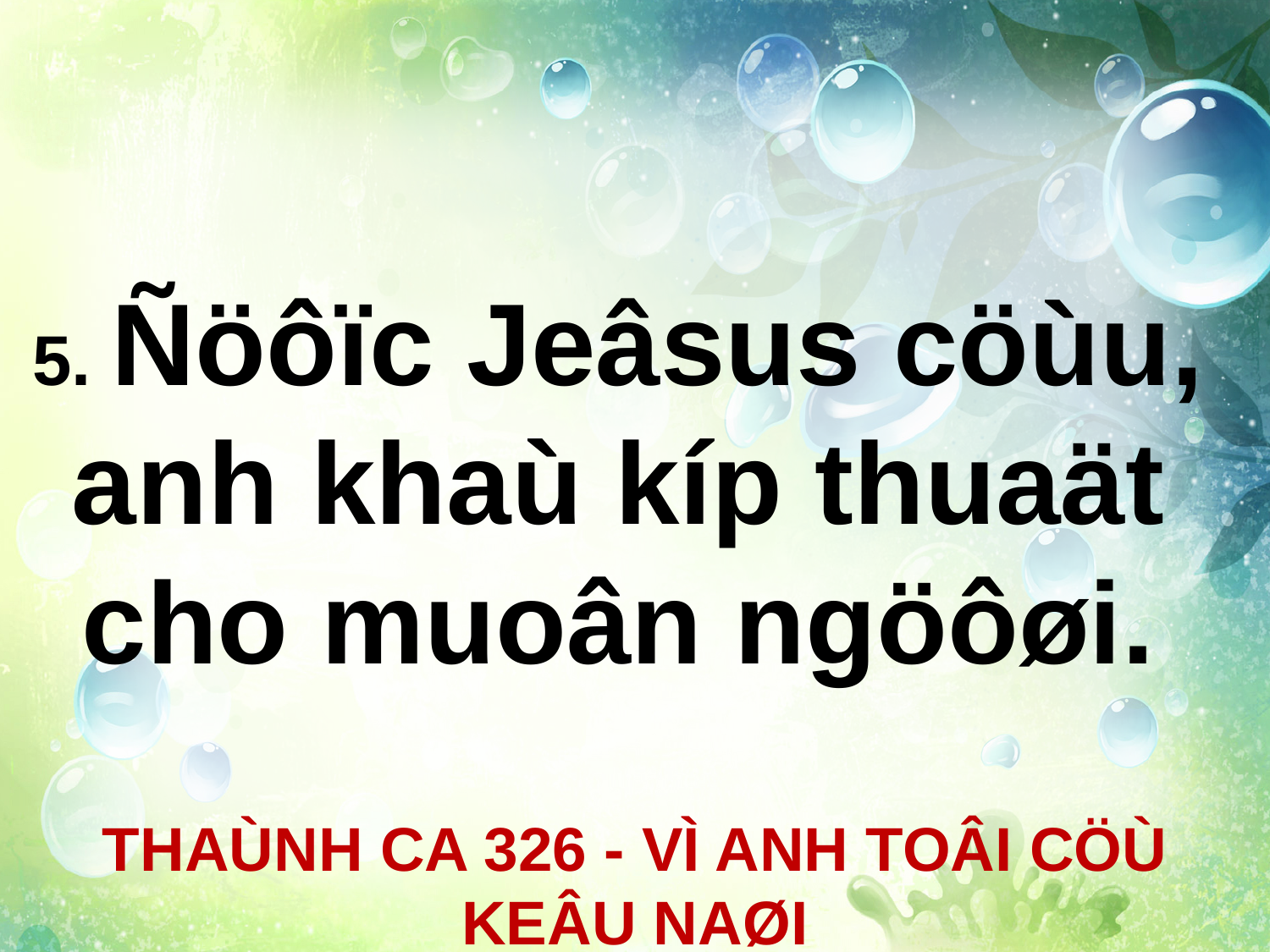

5. Ñöôïc Jeâsus cöùu,
anh khaù kíp thuaät
cho muoân ngöôøi.
THAÙNH CA 326 - VÌ ANH TOÂI CÖÙ KEÂU NAØI